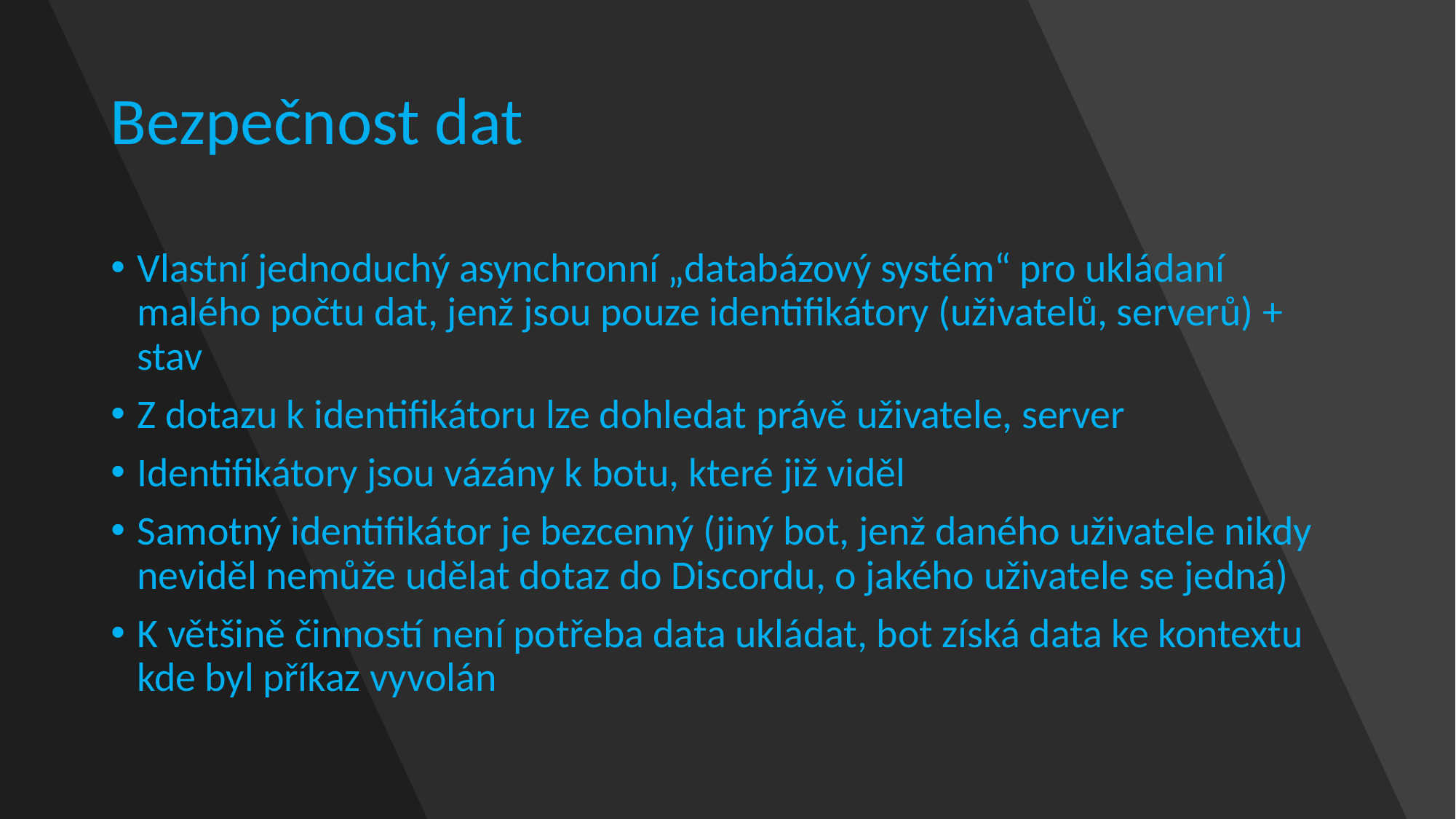

# Bezpečnost dat
Vlastní jednoduchý asynchronní „databázový systém“ pro ukládaní malého počtu dat, jenž jsou pouze identifikátory (uživatelů, serverů) + stav
Z dotazu k identifikátoru lze dohledat právě uživatele, server
Identifikátory jsou vázány k botu, které již viděl
Samotný identifikátor je bezcenný (jiný bot, jenž daného uživatele nikdy neviděl nemůže udělat dotaz do Discordu, o jakého uživatele se jedná)
K většině činností není potřeba data ukládat, bot získá data ke kontextu kde byl příkaz vyvolán